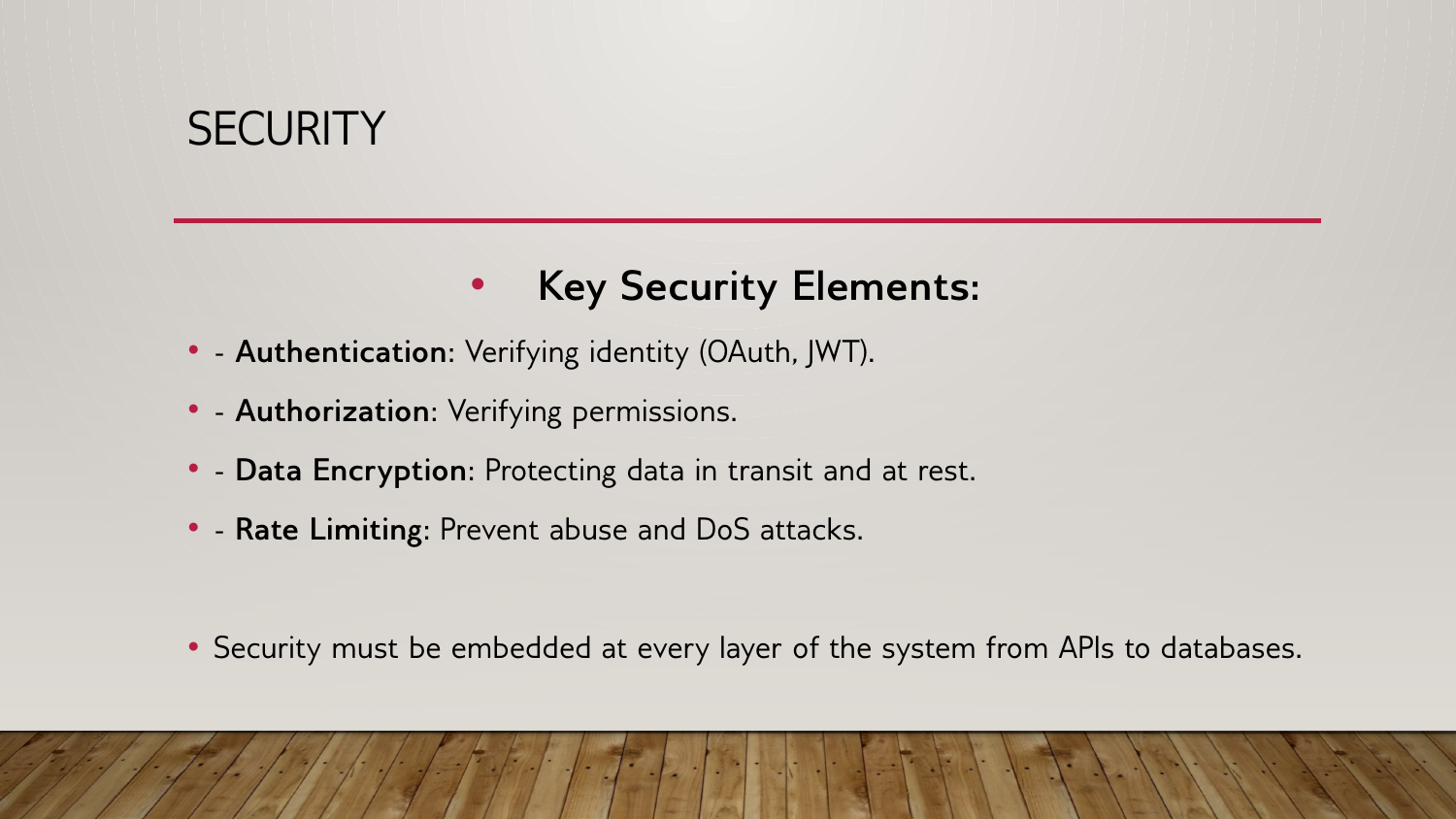

# Security
Key Security Elements:
- Authentication: Verifying identity (OAuth, JWT).
- Authorization: Verifying permissions.
- Data Encryption: Protecting data in transit and at rest.
- Rate Limiting: Prevent abuse and DoS attacks.

Security must be embedded at every layer of the system from APIs to databases.